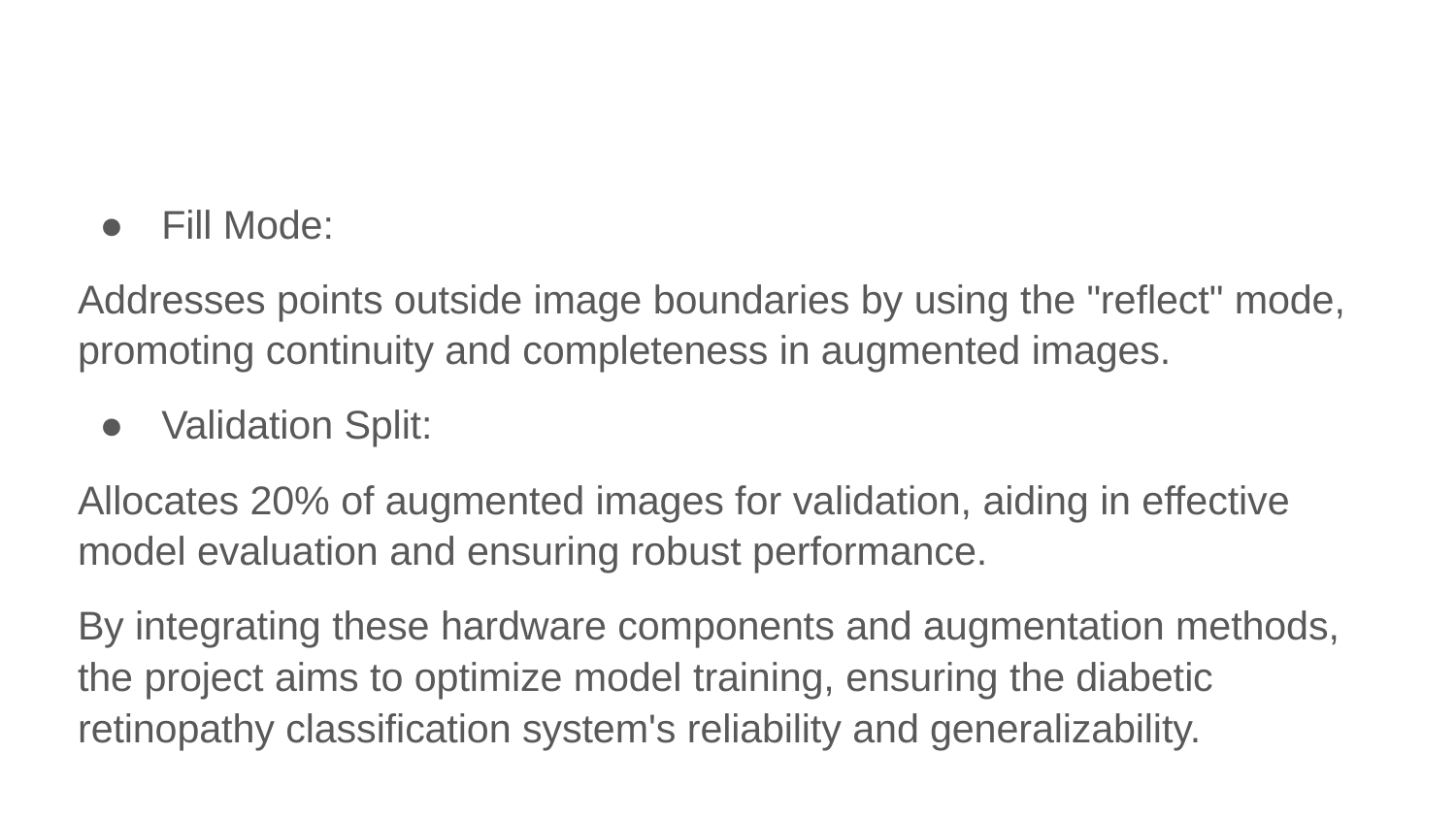

#
Fill Mode:
Addresses points outside image boundaries by using the "reflect" mode, promoting continuity and completeness in augmented images.
Validation Split:
Allocates 20% of augmented images for validation, aiding in effective model evaluation and ensuring robust performance.
By integrating these hardware components and augmentation methods, the project aims to optimize model training, ensuring the diabetic retinopathy classification system's reliability and generalizability.